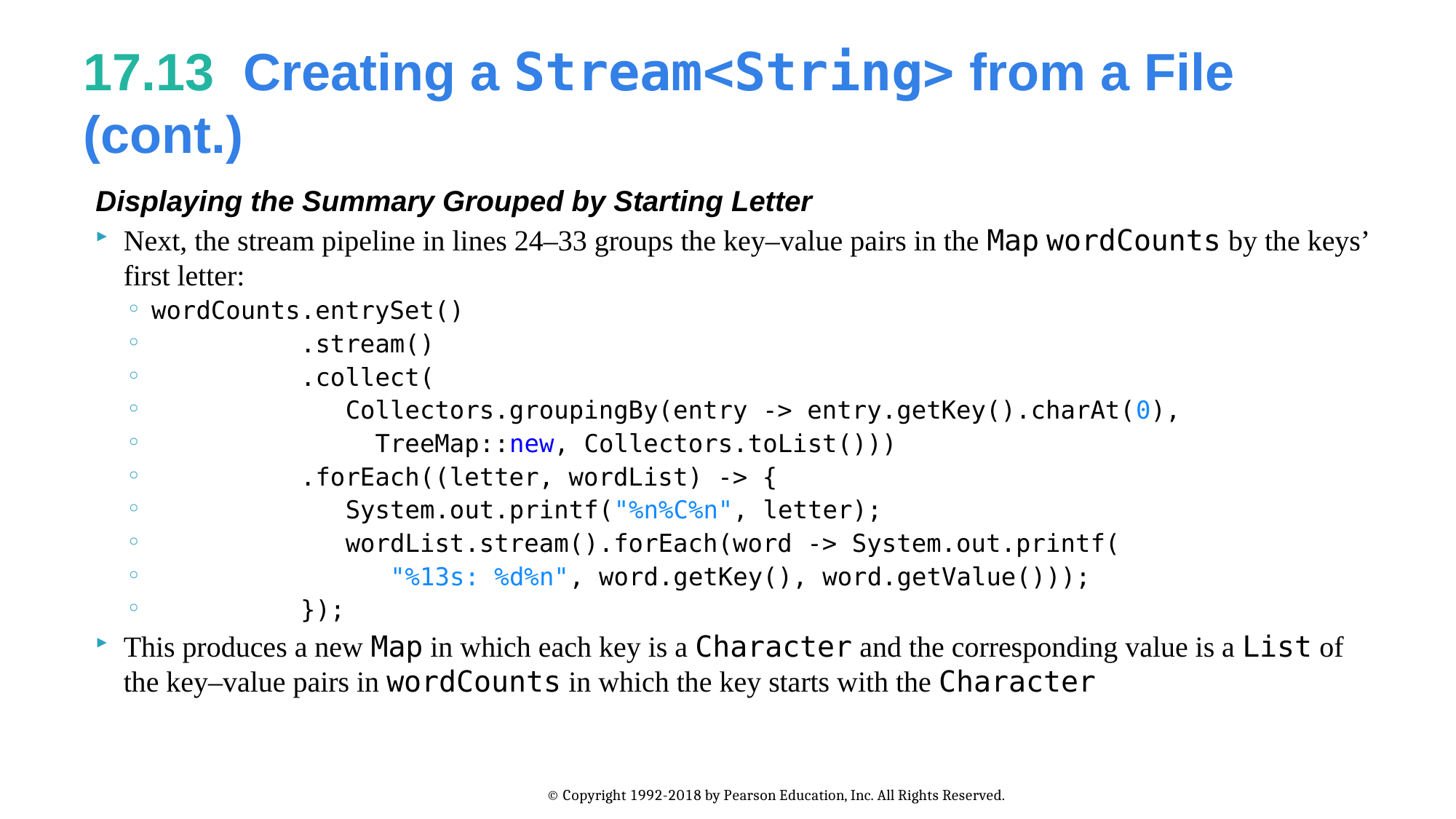

# 17.13  Creating a Stream<String> from a File (cont.)
Displaying the Summary Grouped by Starting Letter
Next, the stream pipeline in lines 24–33 groups the key–value pairs in the Map wordCounts by the keys’ first letter:
wordCounts.entrySet()
          .stream()
          .collect(
             Collectors.groupingBy(entry -> entry.getKey().charAt(0),
               TreeMap::new, Collectors.toList()))
          .forEach((letter, wordList) -> {
             System.out.printf("%n%C%n", letter);
             wordList.stream().forEach(word -> System.out.printf(
                "%13s: %d%n", word.getKey(), word.getValue()));
          });
This produces a new Map in which each key is a Character and the corresponding value is a List of the key–value pairs in wordCounts in which the key starts with the Character
© Copyright 1992-2018 by Pearson Education, Inc. All Rights Reserved.